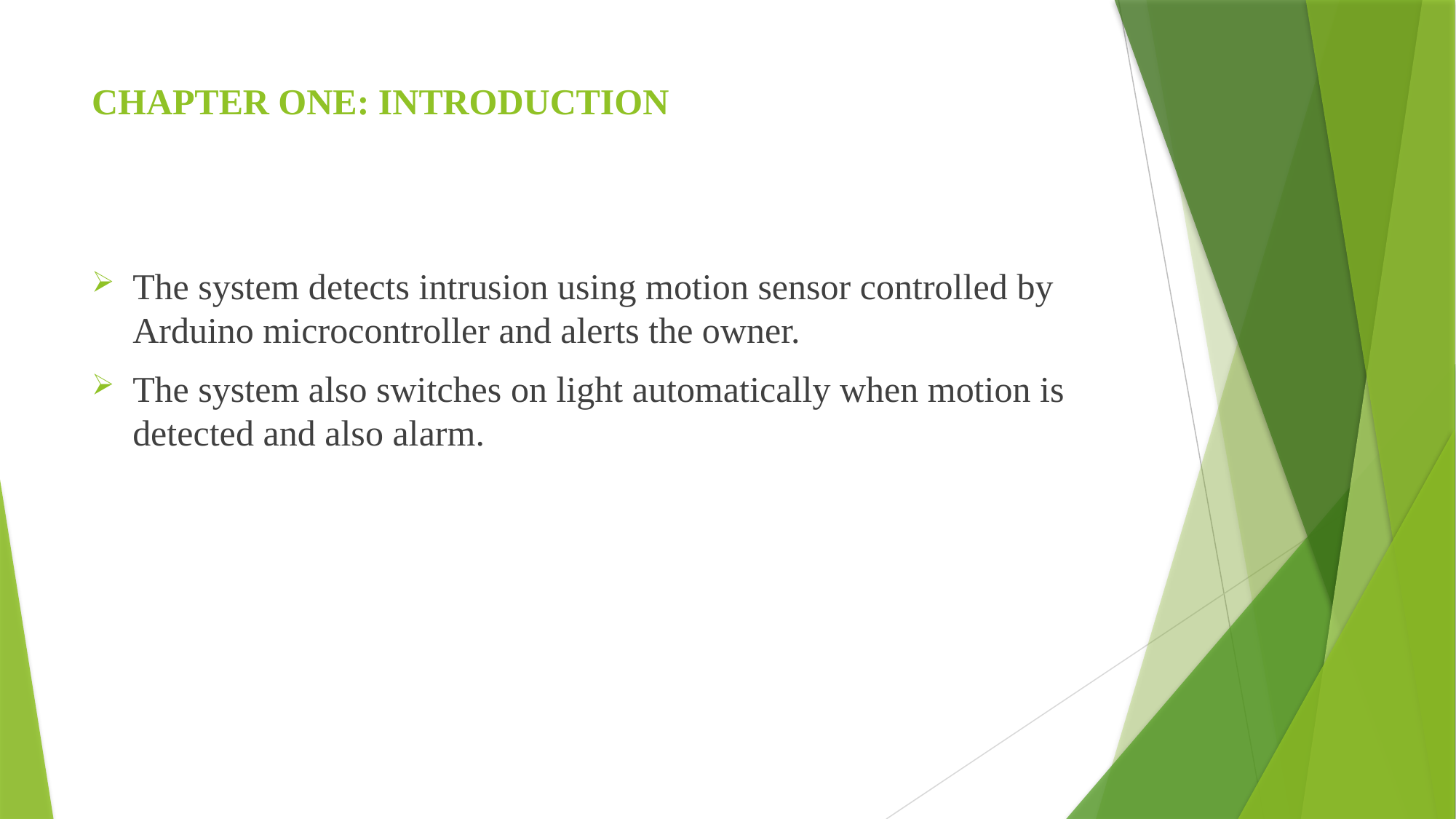

# CHAPTER ONE: INTRODUCTION
The system detects intrusion using motion sensor controlled by Arduino microcontroller and alerts the owner.
The system also switches on light automatically when motion is detected and also alarm.